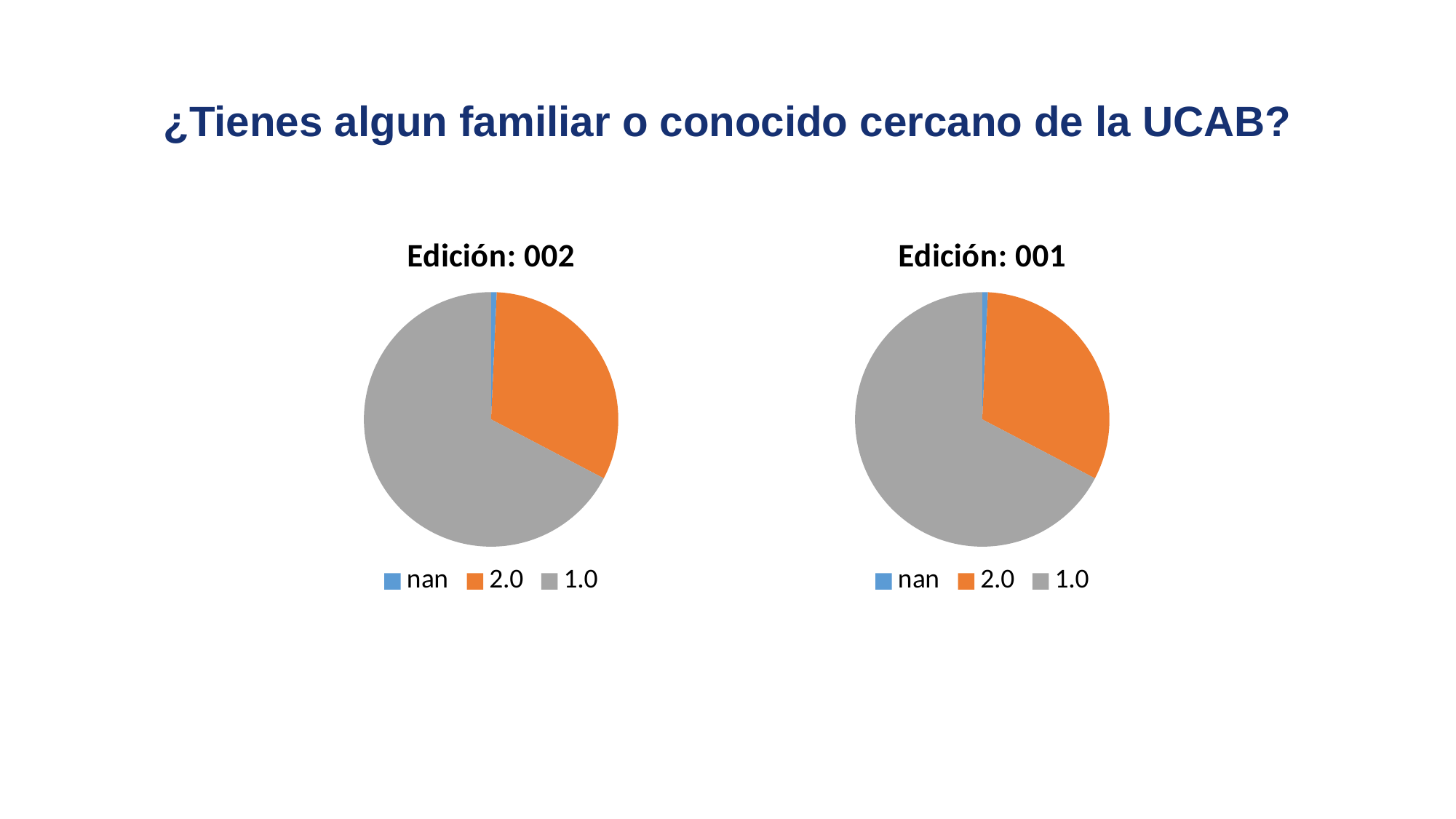

# ¿Tienes algun familiar o conocido cercano de la UCAB?

### Chart

| Category | Edición: 002 |
|---|---|
| nan | 9.0 |
| 2.0 | 402.0 |
| 1.0 | 847.0 |

### Chart

| Category | Edición: 001 |
|---|---|
| nan | 9.0 |
| 2.0 | 402.0 |
| 1.0 | 847.0 |